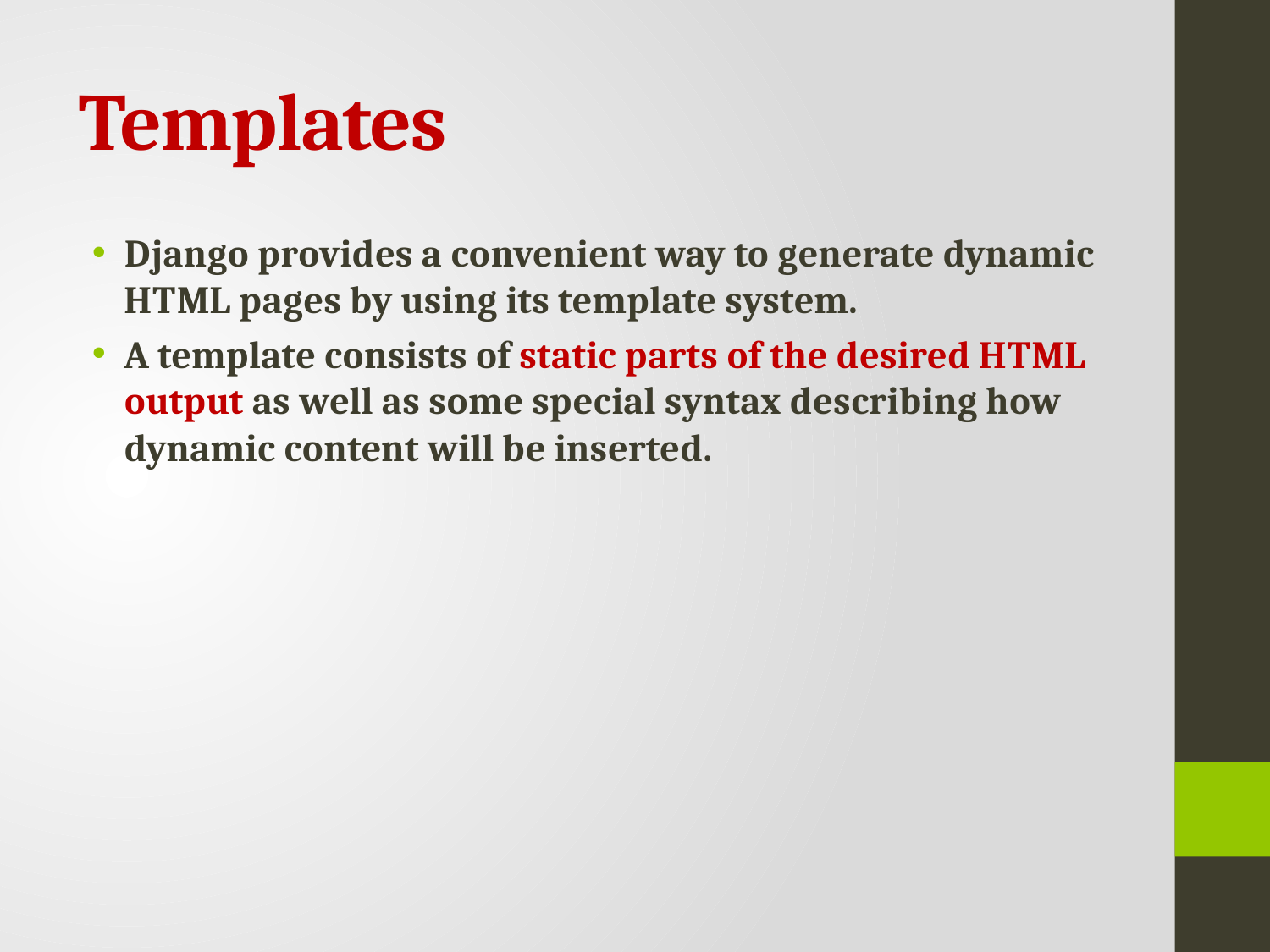

# Templates
Django provides a convenient way to generate dynamic HTML pages by using its template system.
A template consists of static parts of the desired HTML output as well as some special syntax describing how dynamic content will be inserted.